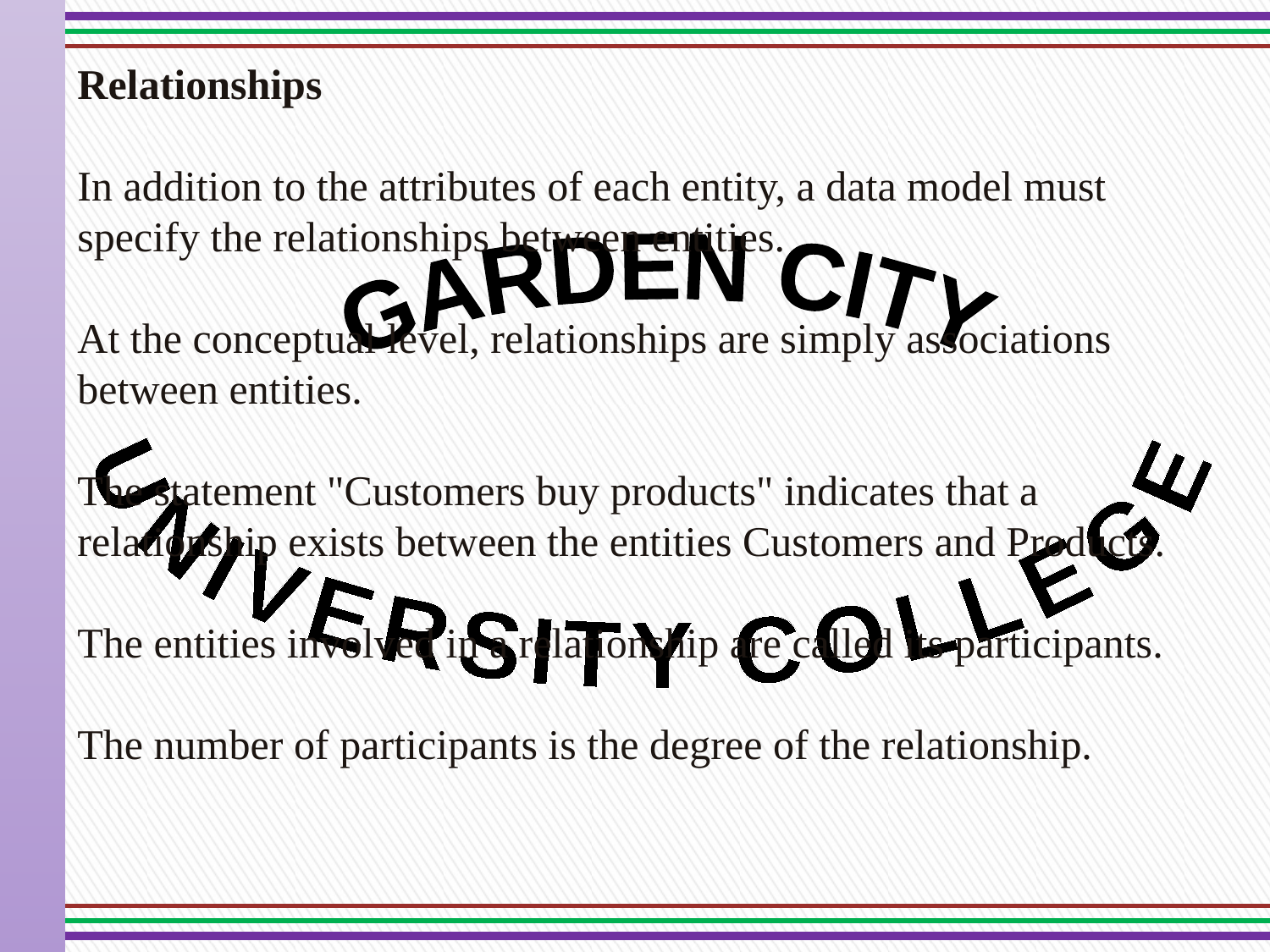

Relationships

In addition to the attributes of each entity, a data model must specify the relationships between entities.

At the conceptual level, relationships are simply associations between entities.

The statement "Customers buy products" indicates that a relationship exists between the entities Customers and Products.

The entities involved in a relationship are called its participants.

The number of participants is the degree of the relationship.